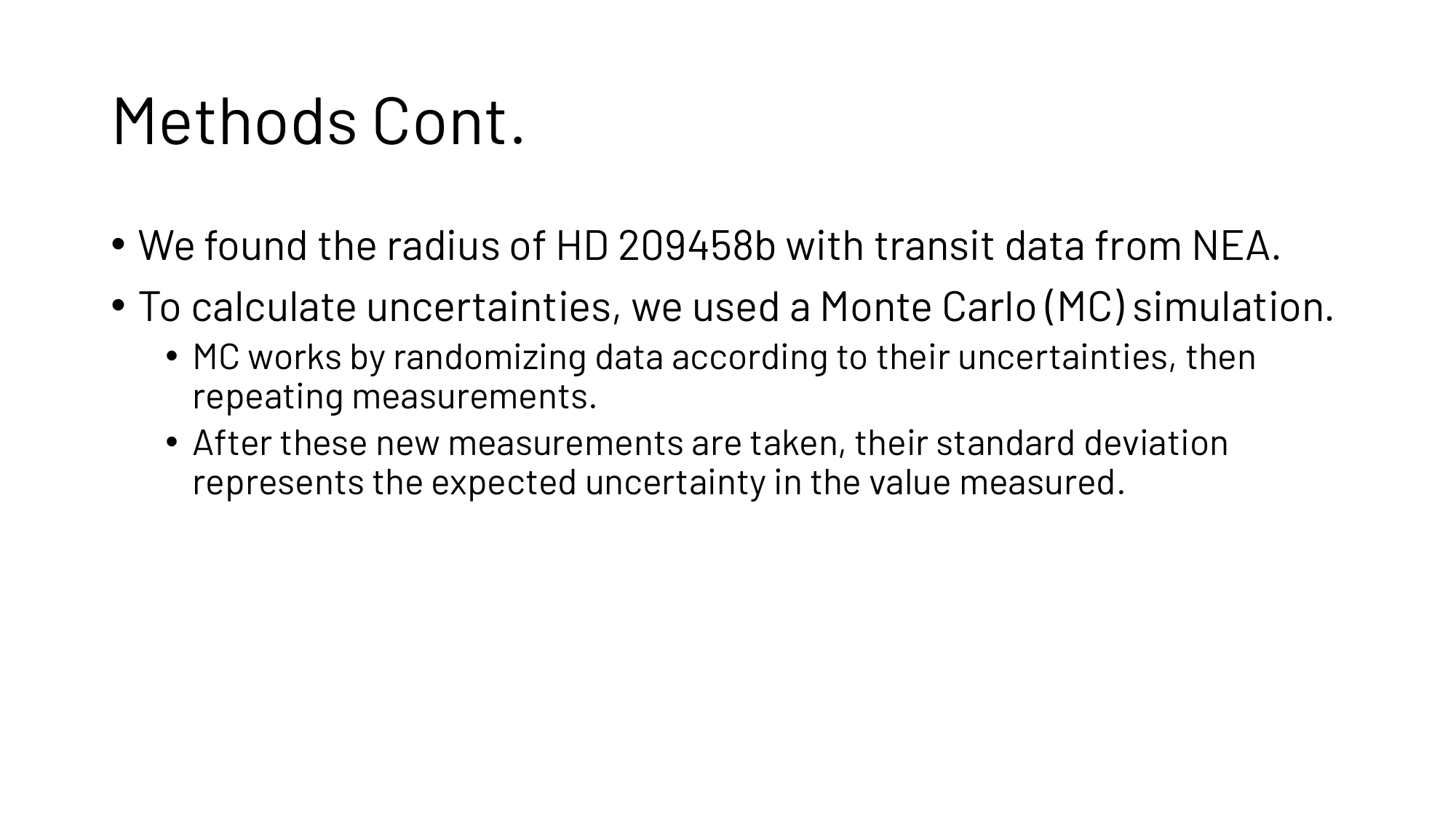

# Methods Cont.
We found the radius of HD 209458b with transit data from NEA.
To calculate uncertainties, we used a Monte Carlo (MC) simulation.
MC works by randomizing data according to their uncertainties, then repeating measurements.
After these new measurements are taken, their standard deviation represents the expected uncertainty in the value measured.